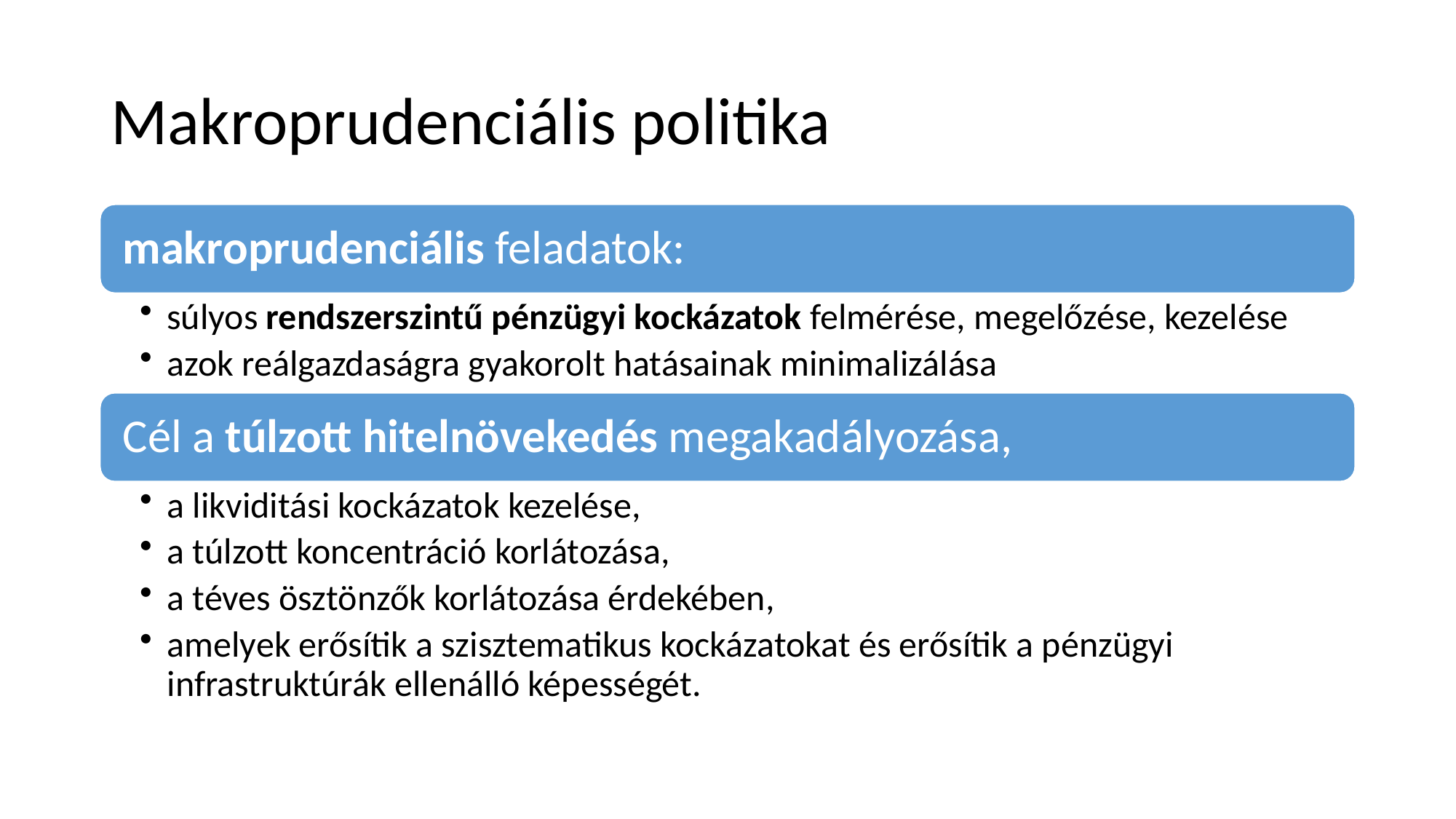

# Makroprudenciális politika
makroprudenciális feladatok:
súlyos rendszerszintű pénzügyi kockázatok felmérése, megelőzése, kezelése
azok reálgazdaságra gyakorolt hatásainak minimalizálása
Cél a túlzott hitelnövekedés megakadályozása,
a likviditási kockázatok kezelése,
a túlzott koncentráció korlátozása,
a téves ösztönzők korlátozása érdekében,
amelyek erősítik a szisztematikus kockázatokat és erősítik a pénzügyi infrastruktúrák ellenálló képességét.